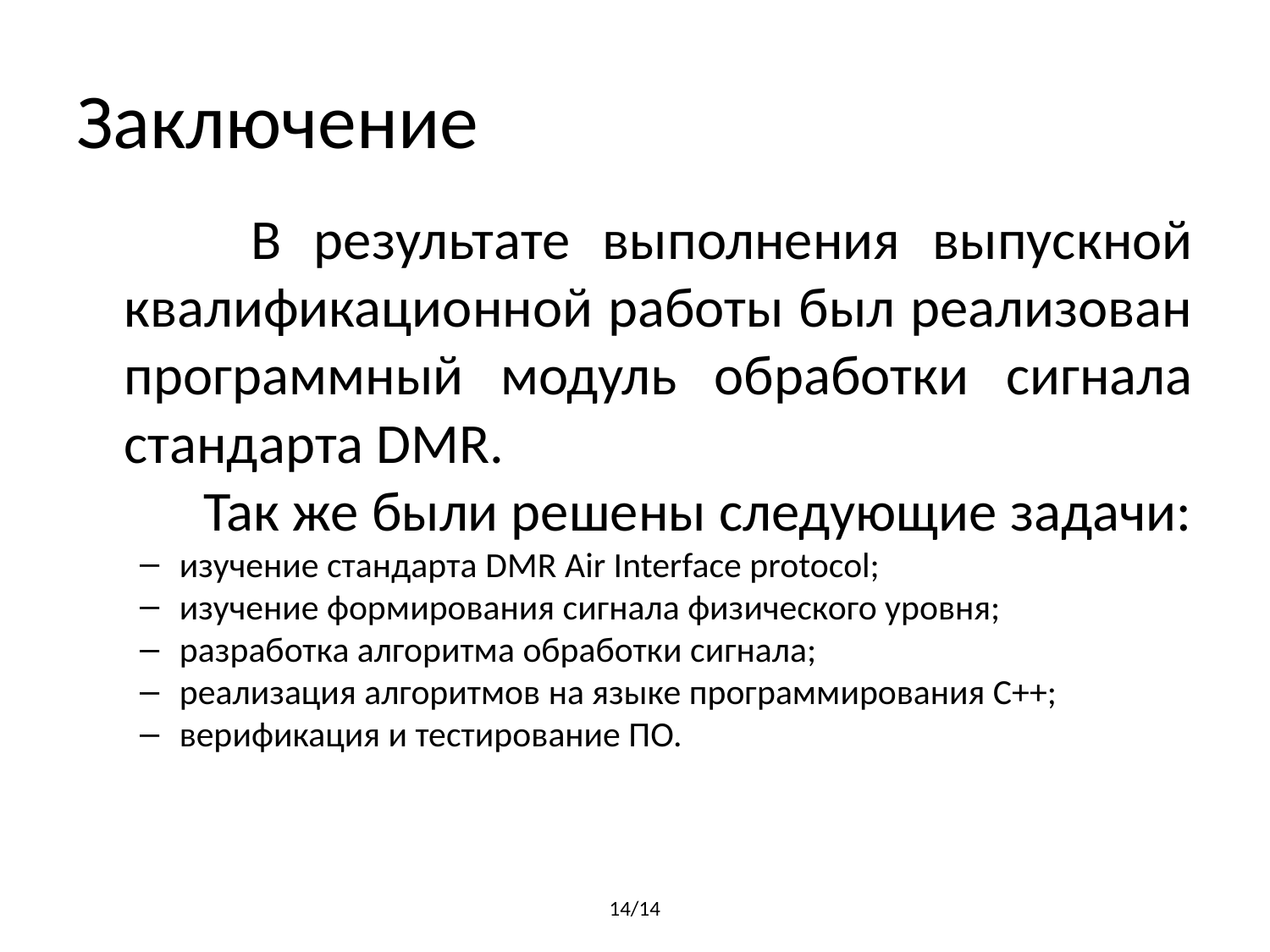

# Заключение
		В результате выполнения выпускной квалификационной работы был реализован программный модуль обработки сигнала стандарта DMR.
	Так же были решены следующие задачи:
изучение стандарта DMR Air Interface protocol;
изучение формирования сигнала физического уровня;
разработка алгоритма обработки сигнала;
реализация алгоритмов на языке программирования С++;
верификация и тестирование ПО.
14/14